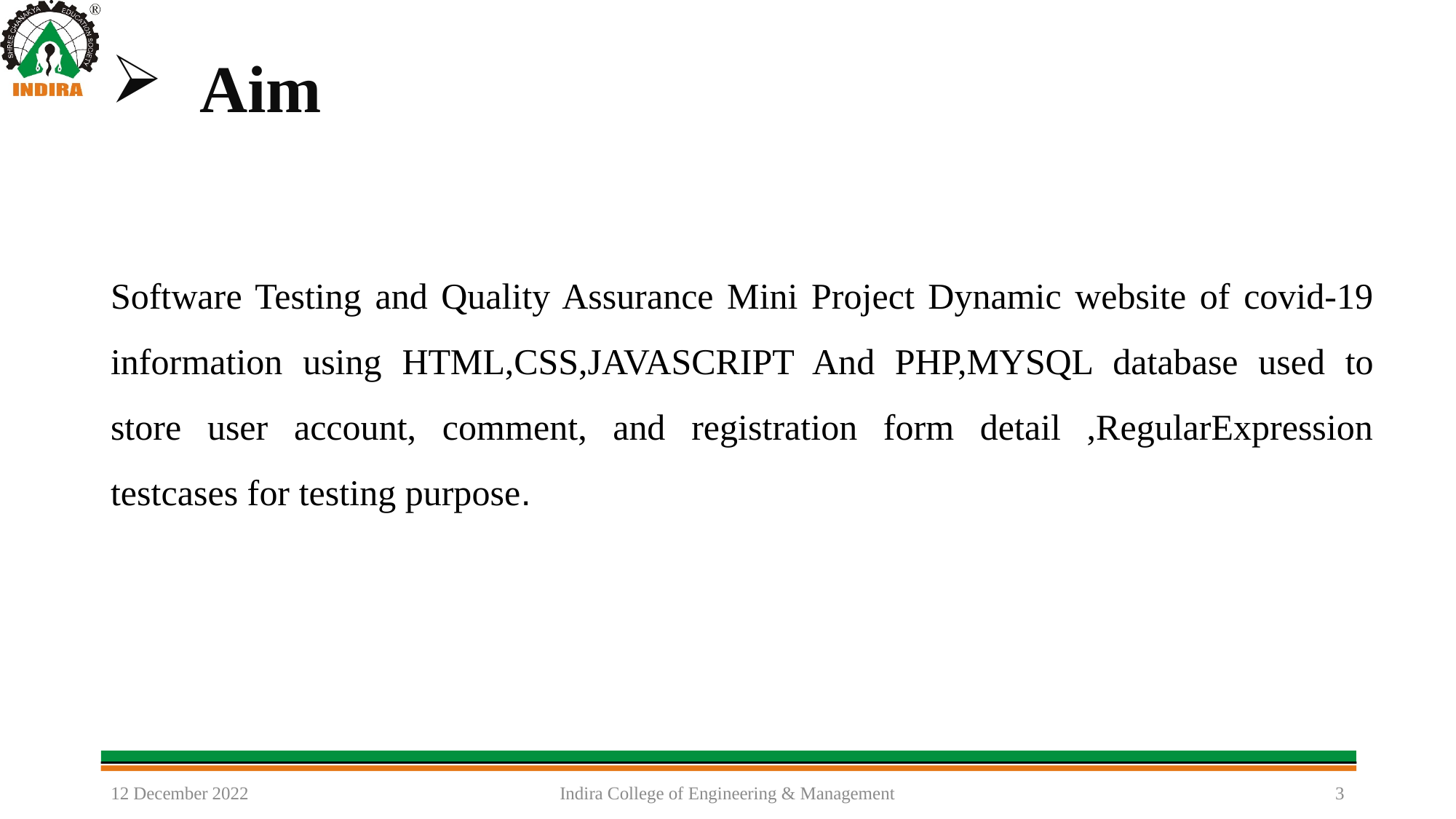

# Aim
Software Testing and Quality Assurance Mini Project Dynamic website of covid-19 information using HTML,CSS,JAVASCRIPT And PHP,MYSQL database used to store user account, comment, and registration form detail ,RegularExpression testcases for testing purpose.
12 December 2022
Indira College of Engineering & Management
3